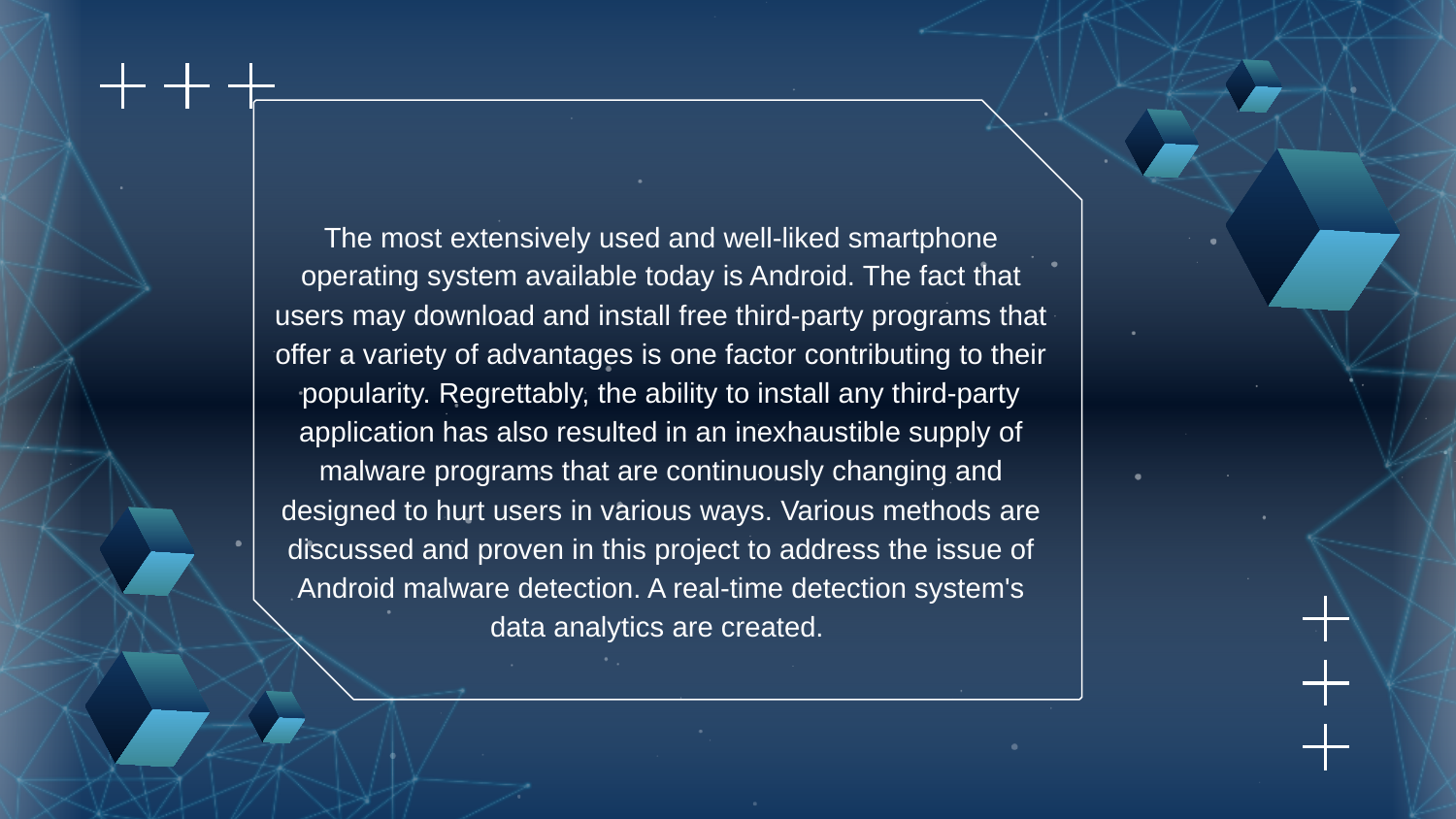

# The most extensively used and well-liked smartphone operating system available today is Android. The fact that users may download and install free third-party programs that offer a variety of advantages is one factor contributing to their popularity. Regrettably, the ability to install any third-party application has also resulted in an inexhaustible supply of malware programs that are continuously changing and designed to hurt users in various ways. Various methods are discussed and proven in this project to address the issue of Android malware detection. A real-time detection system's data analytics are created.